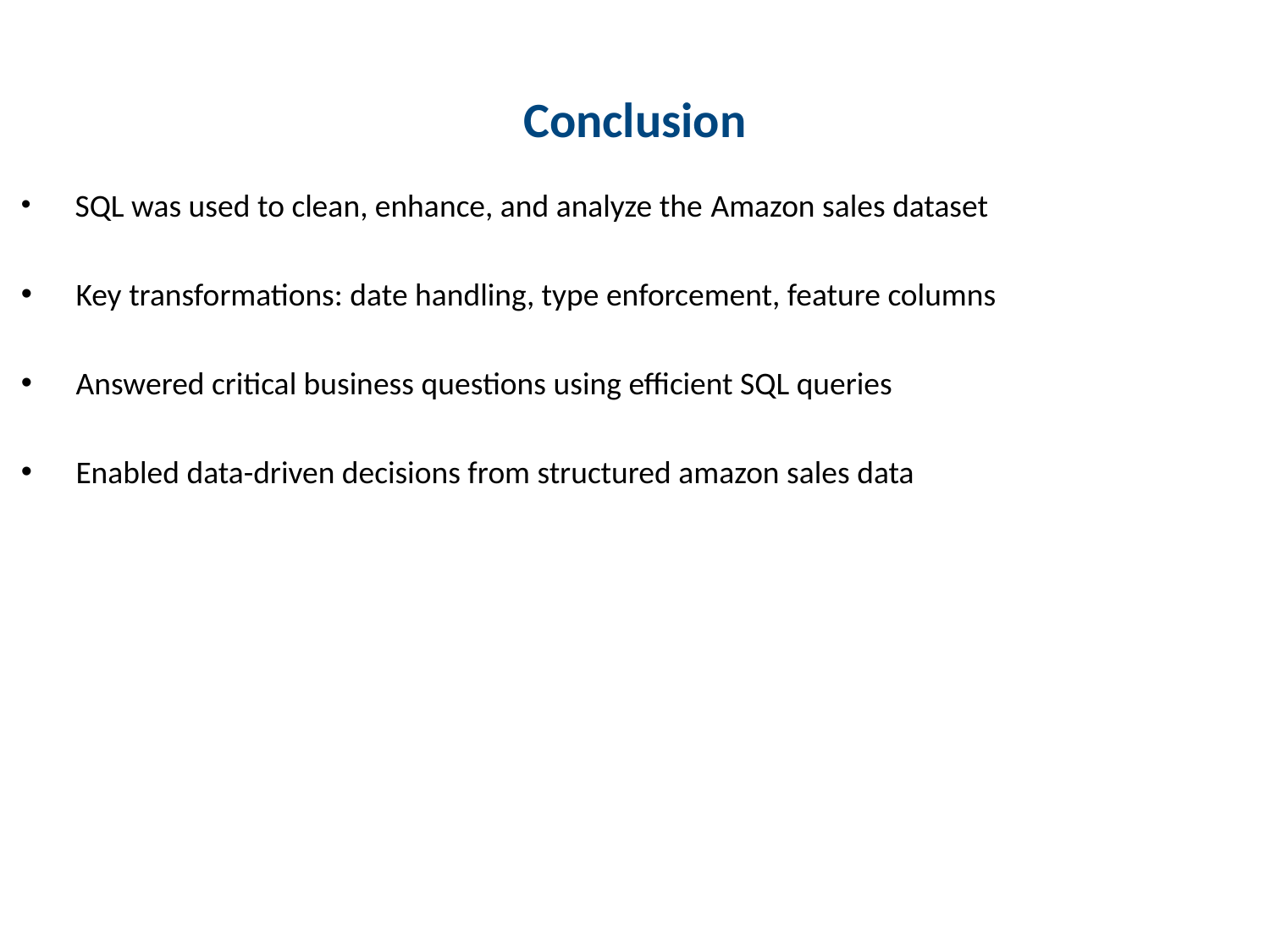

# Conclusion
 SQL was used to clean, enhance, and analyze the Amazon sales dataset

 Key transformations: date handling, type enforcement, feature columns

 Answered critical business questions using efficient SQL queries

 Enabled data-driven decisions from structured amazon sales data